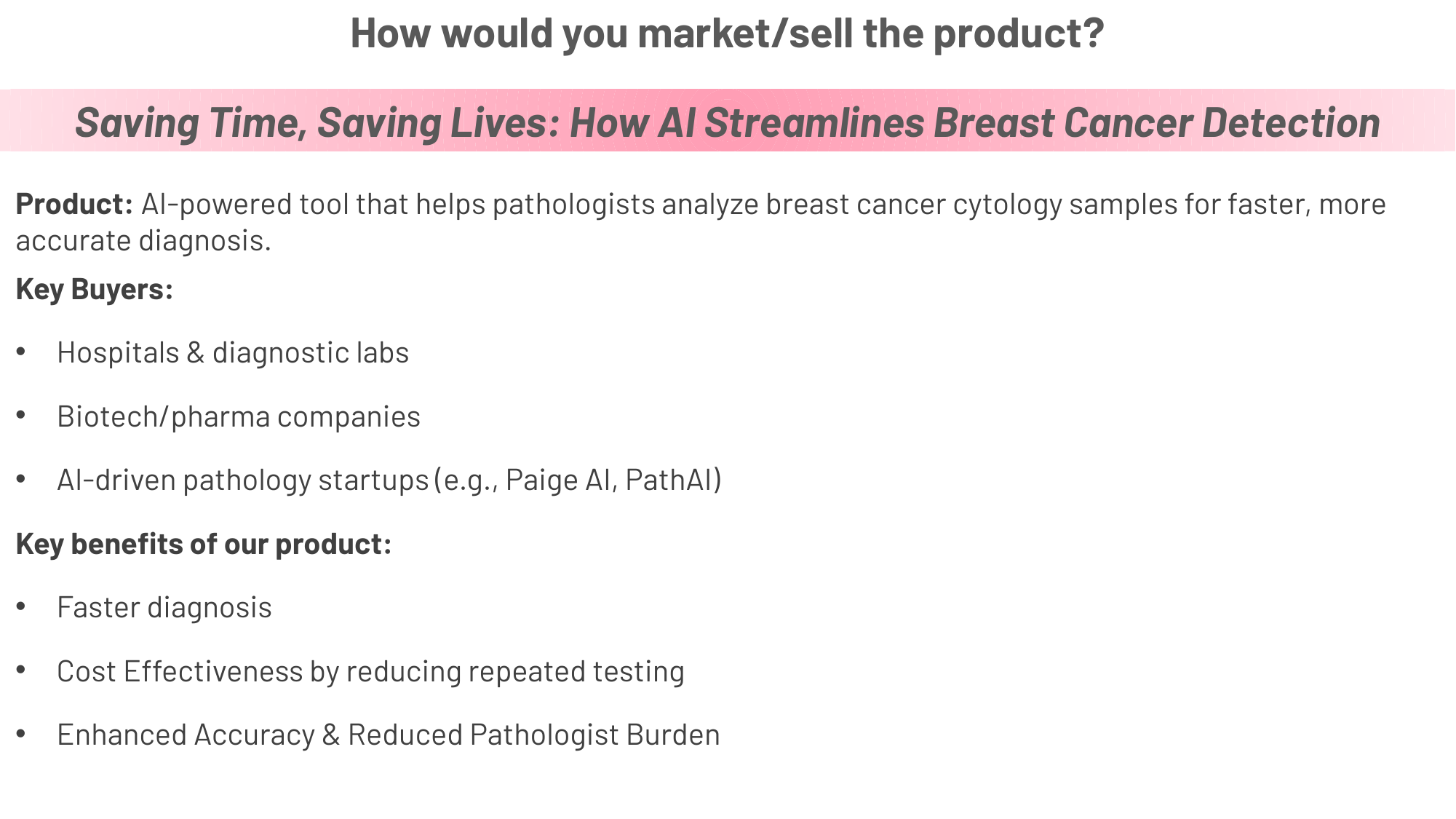

How would you market/sell the product?
Saving Time, Saving Lives: How AI Streamlines Breast Cancer Detection
Product: AI-powered tool that helps pathologists analyze breast cancer cytology samples for faster, more accurate diagnosis.
Key Buyers:
Hospitals & diagnostic labs
Biotech/pharma companies
AI-driven pathology startups (e.g., Paige AI, PathAI)
Key benefits of our product:
Faster diagnosis
Cost Effectiveness by reducing repeated testing
Enhanced Accuracy & Reduced Pathologist Burden